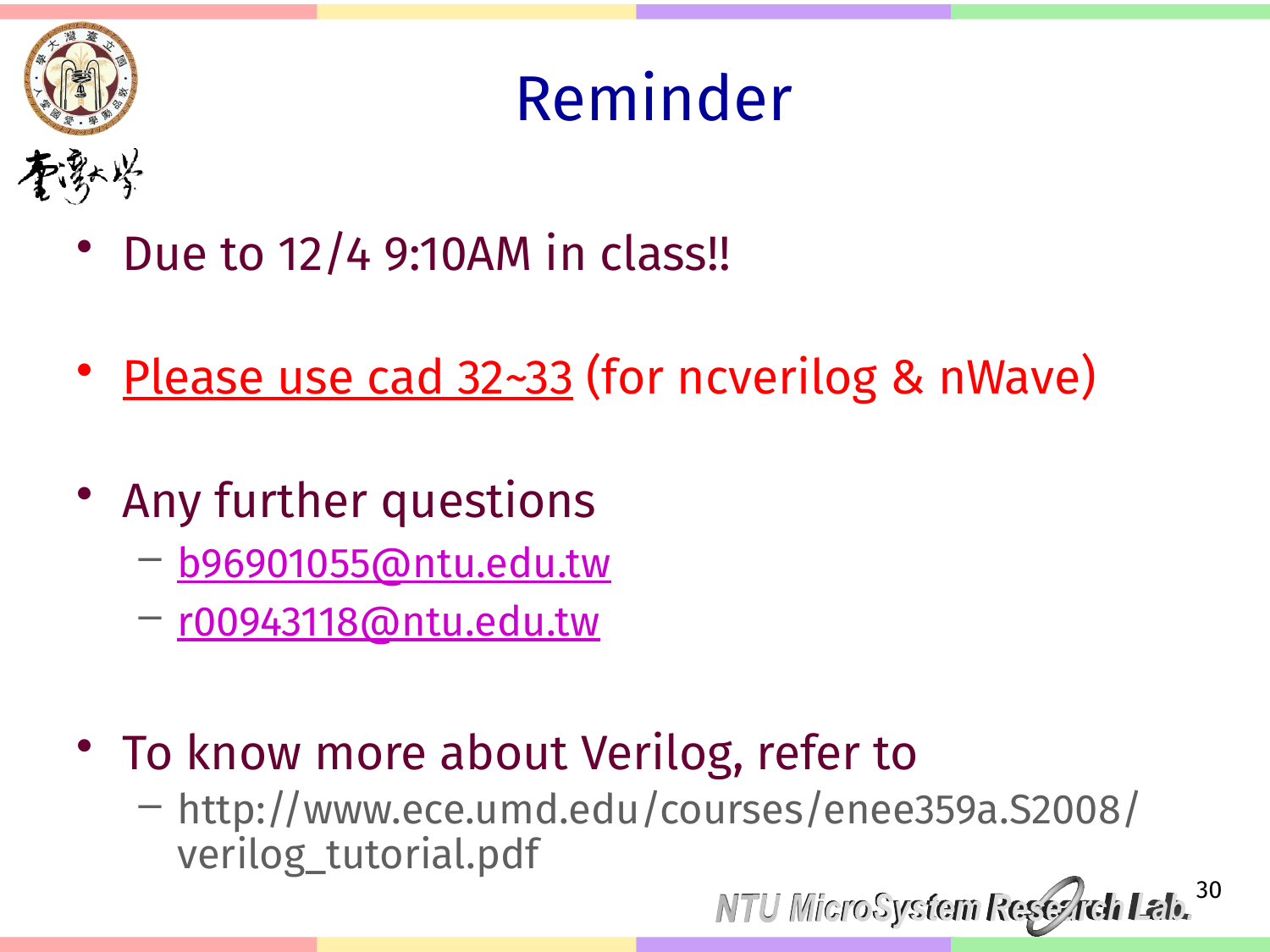

# Reminder
Due to 12/4 9:10AM in class!!

Please use cad 32~33 (for ncverilog & nWave)

Any further questions
b96901055@ntu.edu.tw
r00943118@ntu.edu.tw

To know more about Verilog, refer to
http://www.ece.umd.edu/courses/enee359a.S2008/verilog_tutorial.pdf
		30